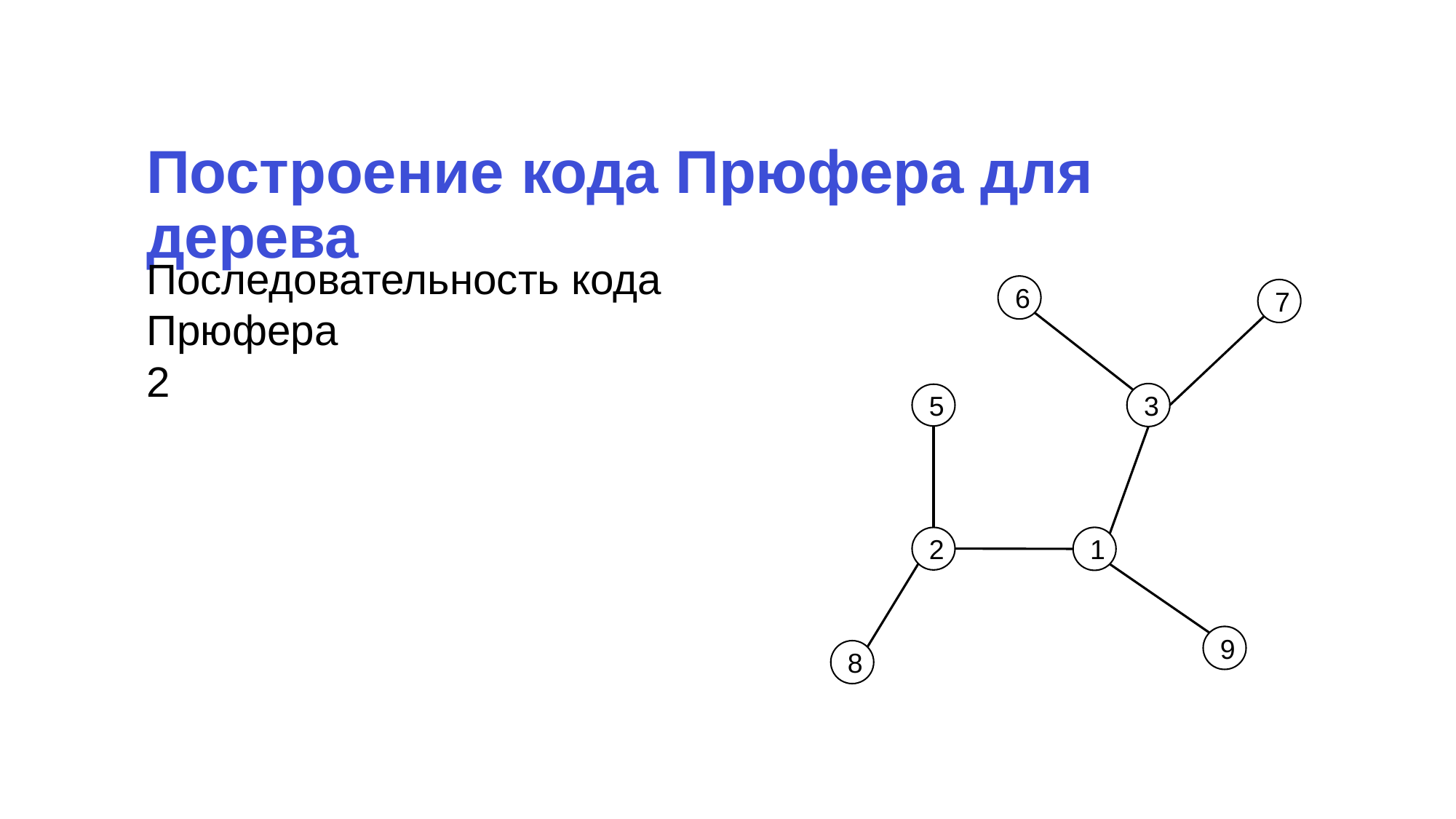

Построение кода Прюфера для дерева
Последовательность кода Прюфера
2
6
7
3
5
2
1
9
8